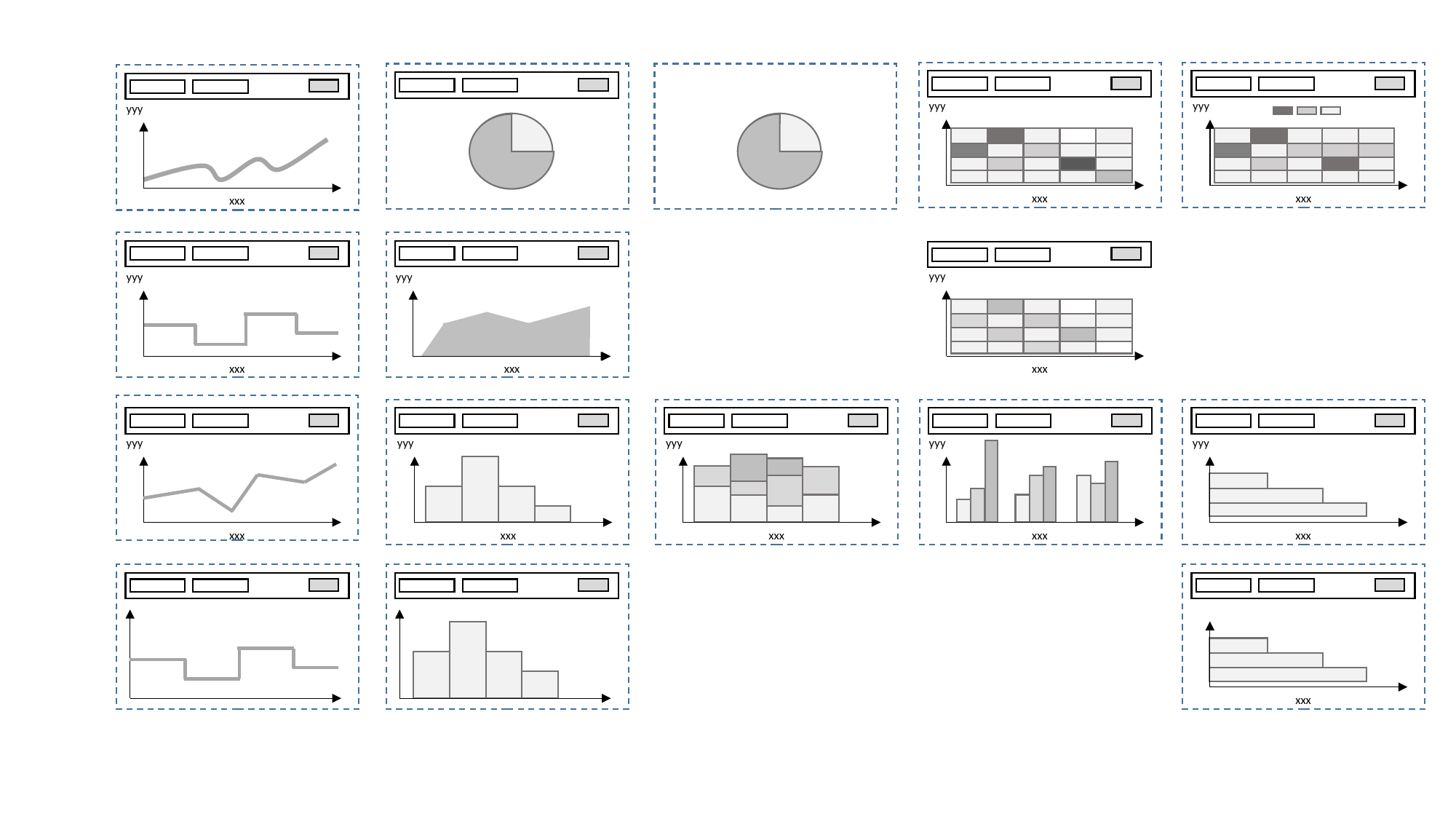

yyy
xxx
yyy
xxx
yyy

xxx

yyy
xxx
yyy
yyy

xxx
xxx

yyy
yyy
xxx
yyy
xxx
yyy
xxx
yyy
xxx

xxx

xxx